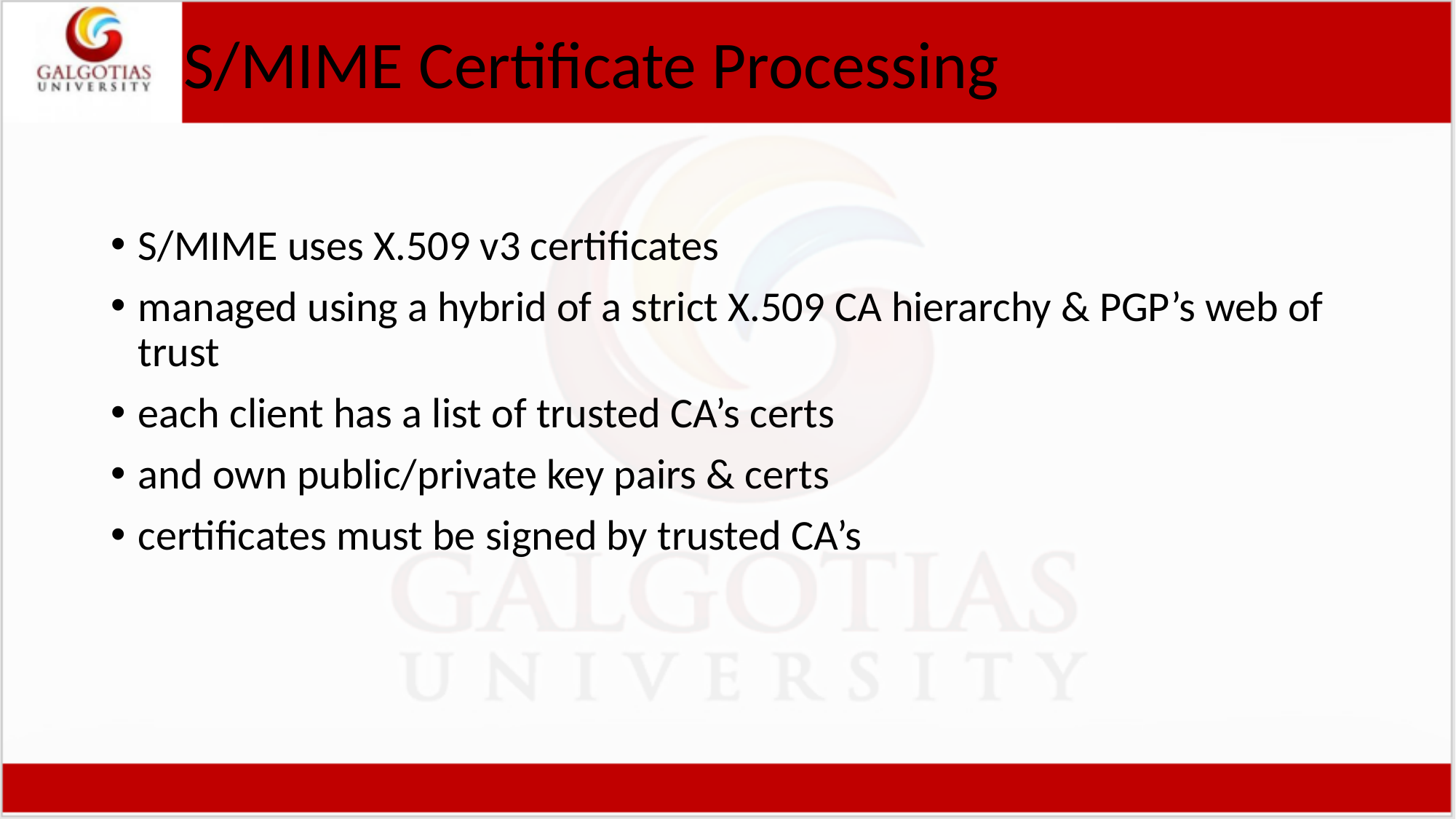

# S/MIME Certificate Processing
S/MIME uses X.509 v3 certificates
managed using a hybrid of a strict X.509 CA hierarchy & PGP’s web of trust
each client has a list of trusted CA’s certs
and own public/private key pairs & certs
certificates must be signed by trusted CA’s